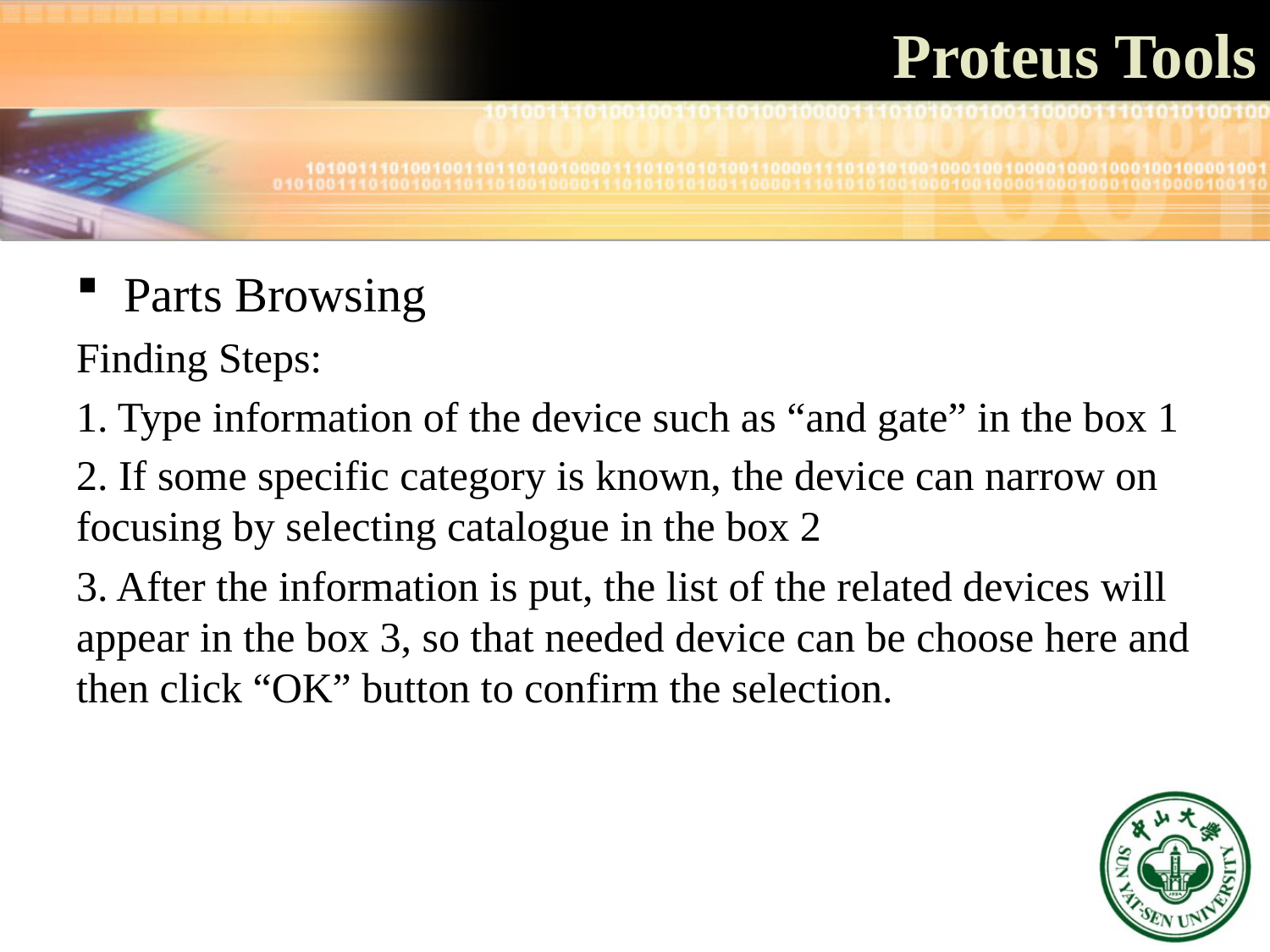

Proteus Tools
Parts Browsing
Finding Steps:
1. Type information of the device such as “and gate” in the box 1
2. If some specific category is known, the device can narrow on focusing by selecting catalogue in the box 2
3. After the information is put, the list of the related devices will appear in the box 3, so that needed device can be choose here and then click “OK” button to confirm the selection.